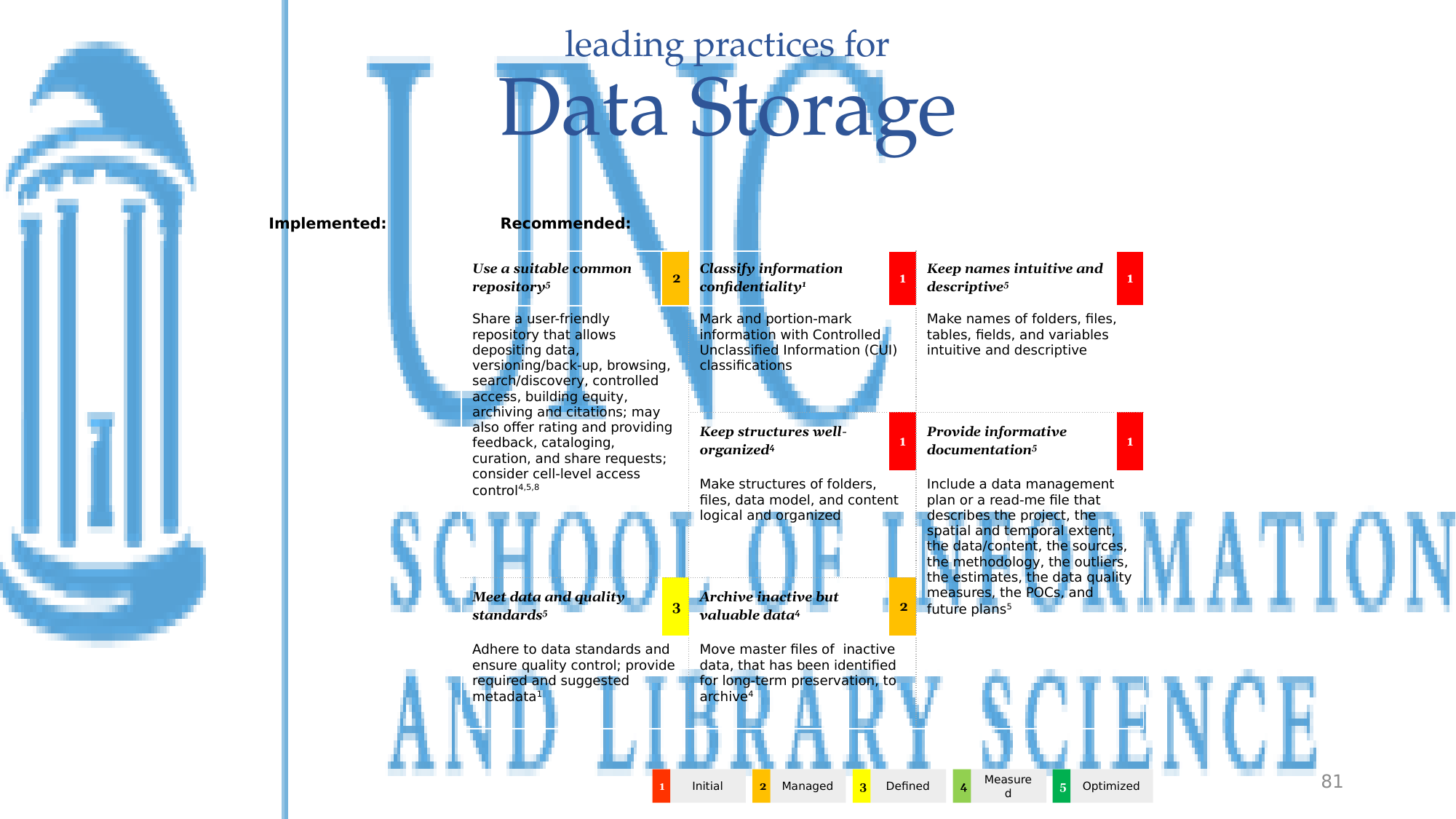

81
# leading practices for Data Storage
Implemented:
Recommended:
| Use a suitable common repository5 | 2 | Classify information confidentiality1 | 1 | Keep names intuitive and descriptive5 | 1 |
| --- | --- | --- | --- | --- | --- |
| Share a user-friendly repository that allows depositing data, versioning/back-up, browsing, search/discovery, controlled access, building equity, archiving and citations; may also offer rating and providing feedback, cataloging, curation, and share requests; consider cell-level access control4,5,8 |  | Mark and portion-mark information with Controlled Unclassified Information (CUI) classifications |  | Make names of folders, files, tables, fields, and variables intuitive and descriptive |  |
|  |  | Keep structures well-organized4 | 1 | Provide informative documentation5 | 1 |
|  |  | Make structures of folders, files, data model, and content logical and organized |  | Include a data management plan or a read-me file that describes the project, the spatial and temporal extent, the data/content, the sources, the methodology, the outliers, the estimates, the data quality measures, the POCs, and future plans5 |  |
| Meet data and quality standards5 | 3 | Archive inactive but valuable data4 | 2 |  |  |
| Adhere to data standards and ensure quality control; provide required and suggested metadata1 |  | Move master files of inactive data, that has been identified for long-term preservation, to archive4 |  |  |  |
1
Initial
5
Optimized
3
Defined
4
Measured
2
Managed